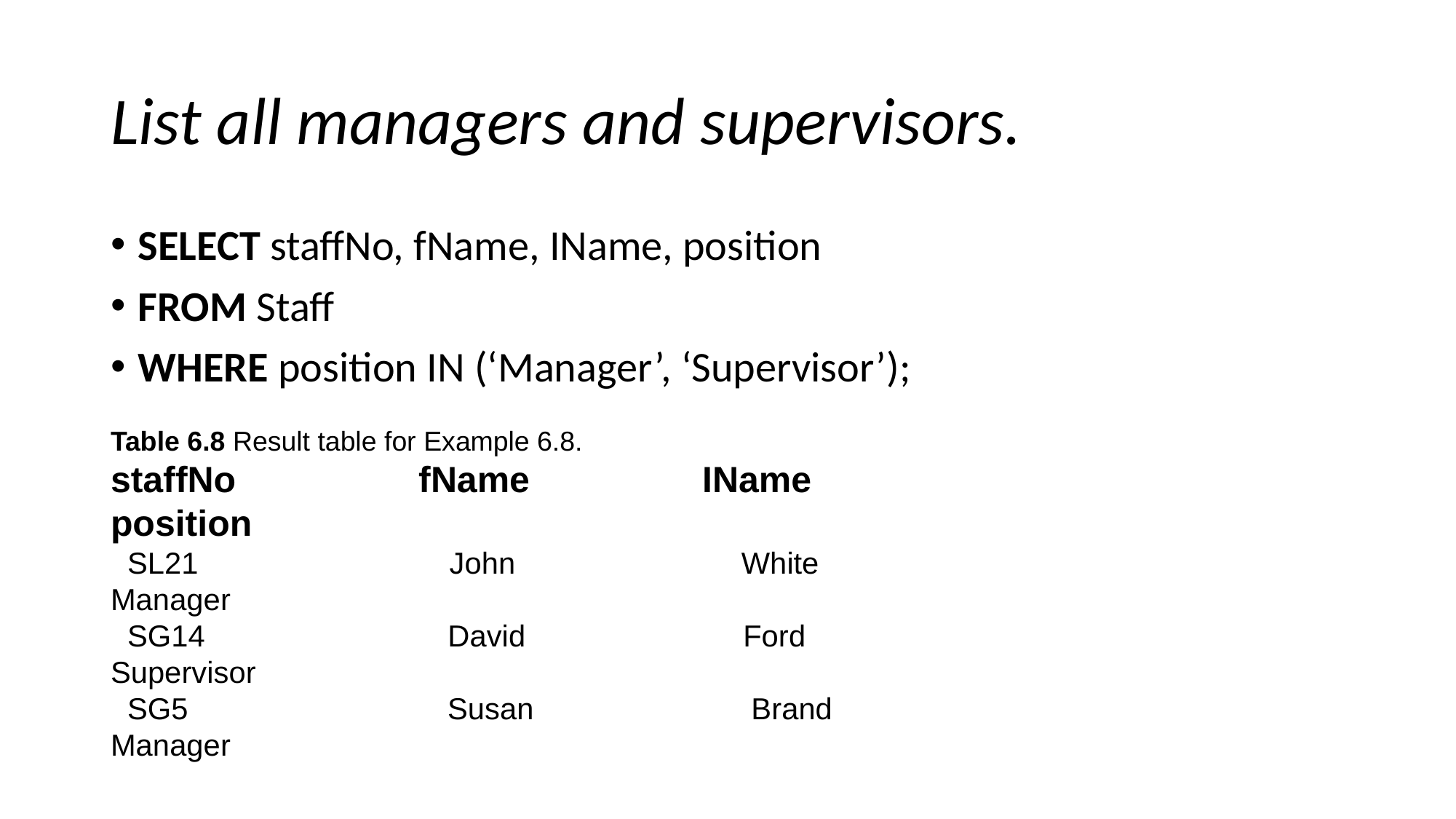

# List all managers and supervisors.
SELECT staffNo, fName, IName, position
FROM Staff
WHERE position IN (‘Manager’, ‘Supervisor’);
Table 6.8 Result table for Example 6.8.
staffNo                  fName                 IName                    position
  SL21                              John                           White                        Manager
  SG14                             David                          Ford                          Supervisor
  SG5                               Susan                          Brand                       Manager